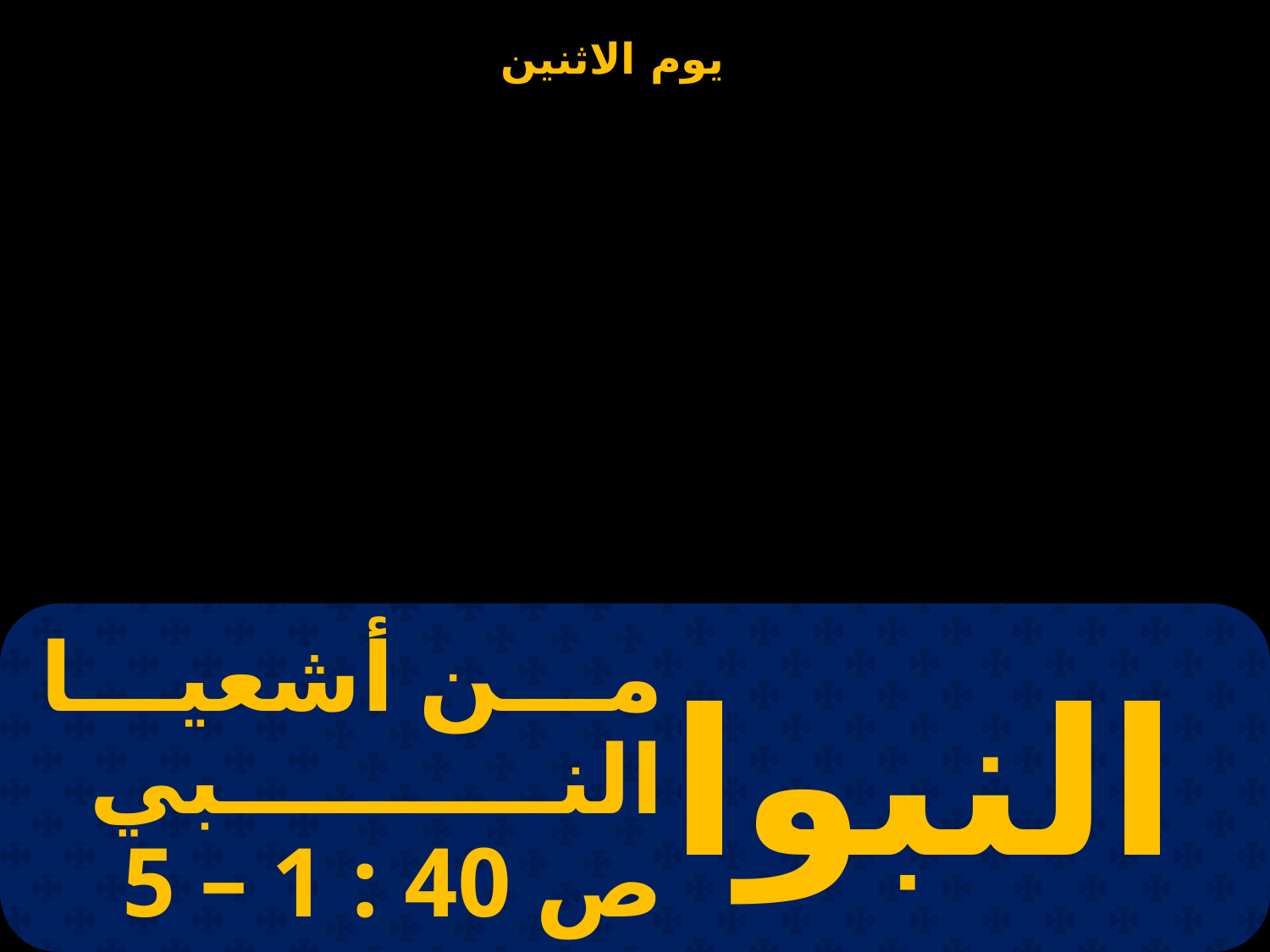

# من أشعيا النبي ص 40 : 1 – 5